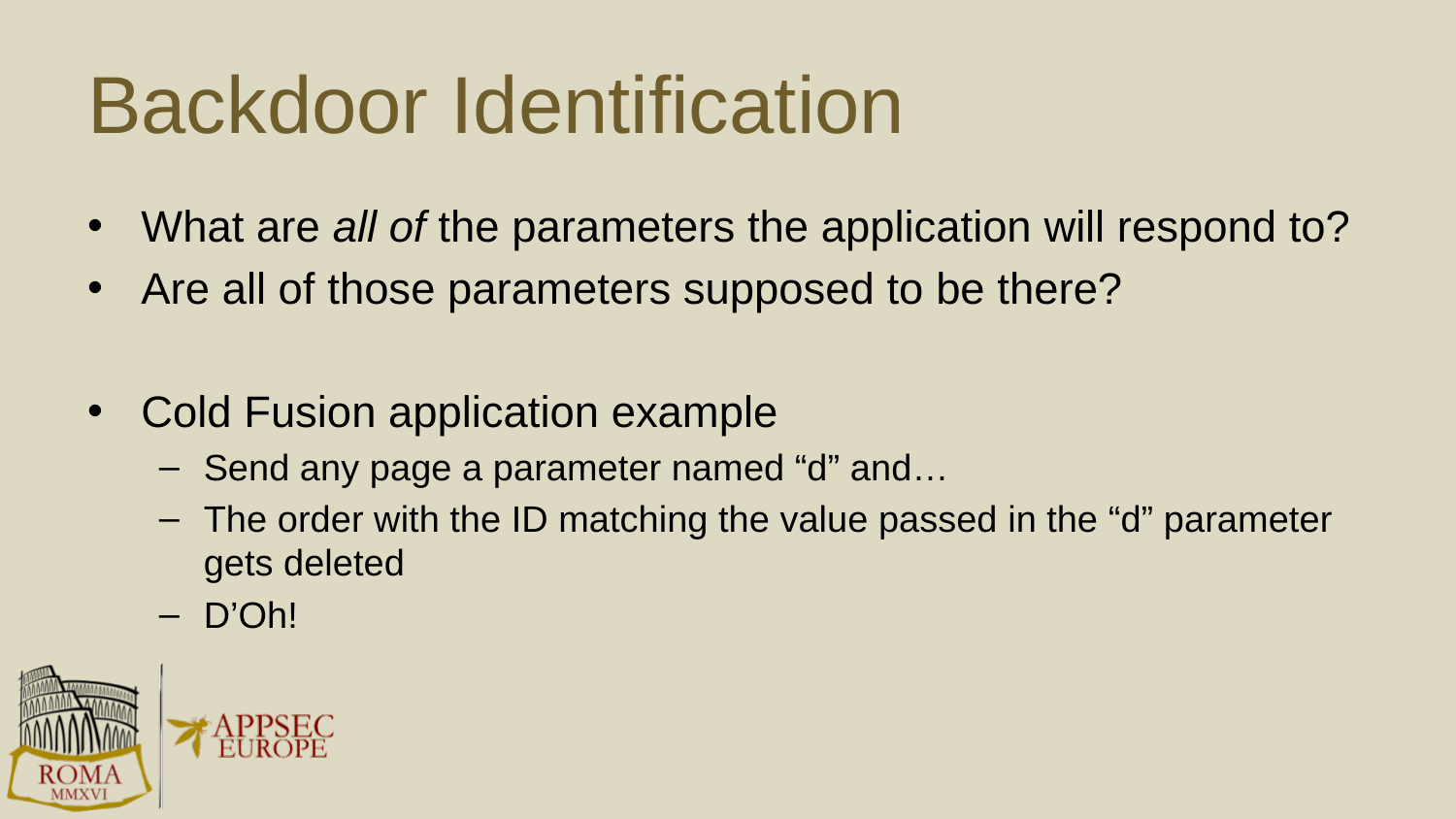

# Backdoor Identification
What are all of the parameters the application will respond to?
Are all of those parameters supposed to be there?

Cold Fusion application example
Send any page a parameter named “d” and…
The order with the ID matching the value passed in the “d” parameter gets deleted
D’Oh!